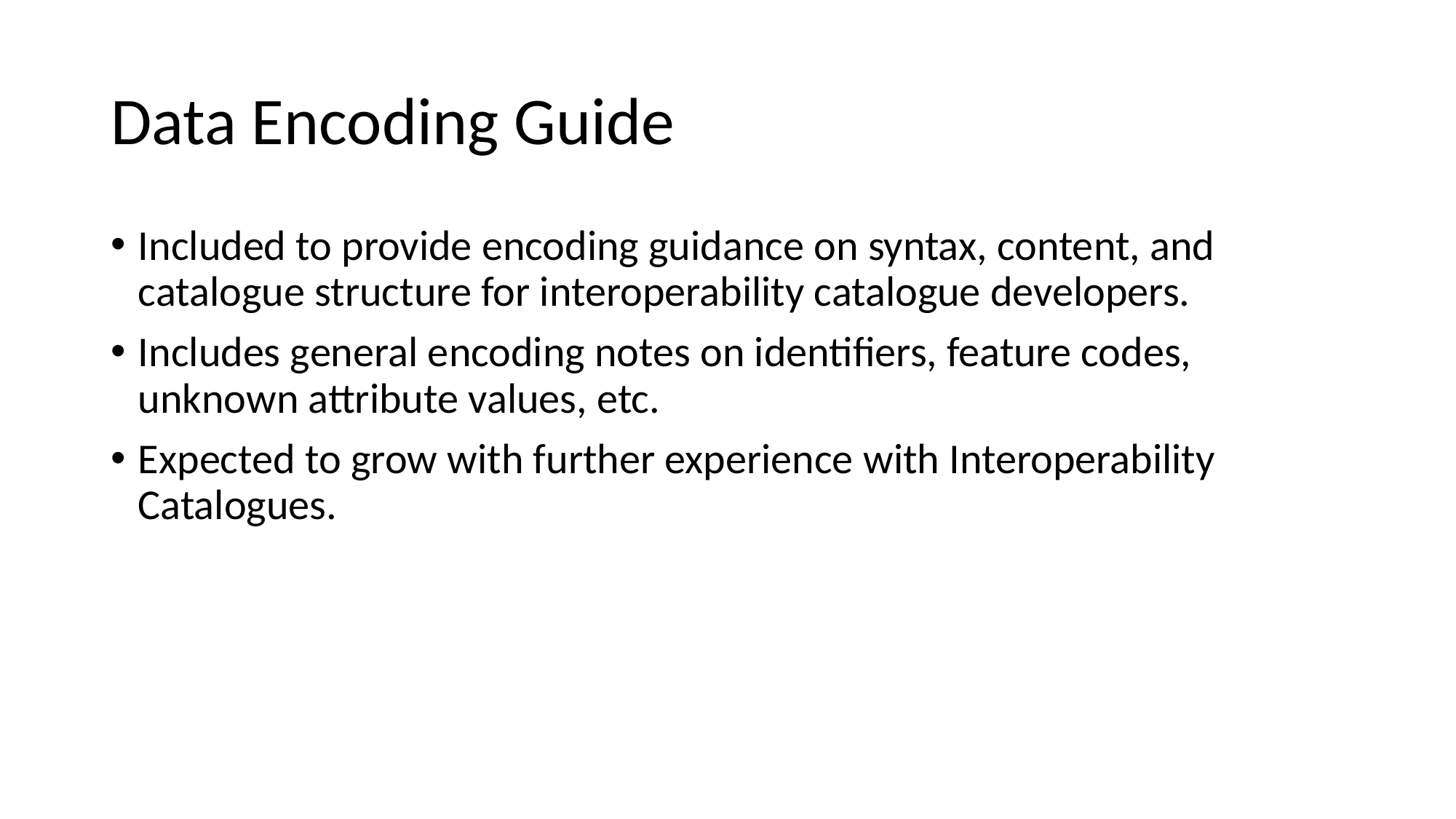

# Data Encoding Guide
Included to provide encoding guidance on syntax, content, and catalogue structure for interoperability catalogue developers.
Includes general encoding notes on identifiers, feature codes, unknown attribute values, etc.
Expected to grow with further experience with Interoperability Catalogues.